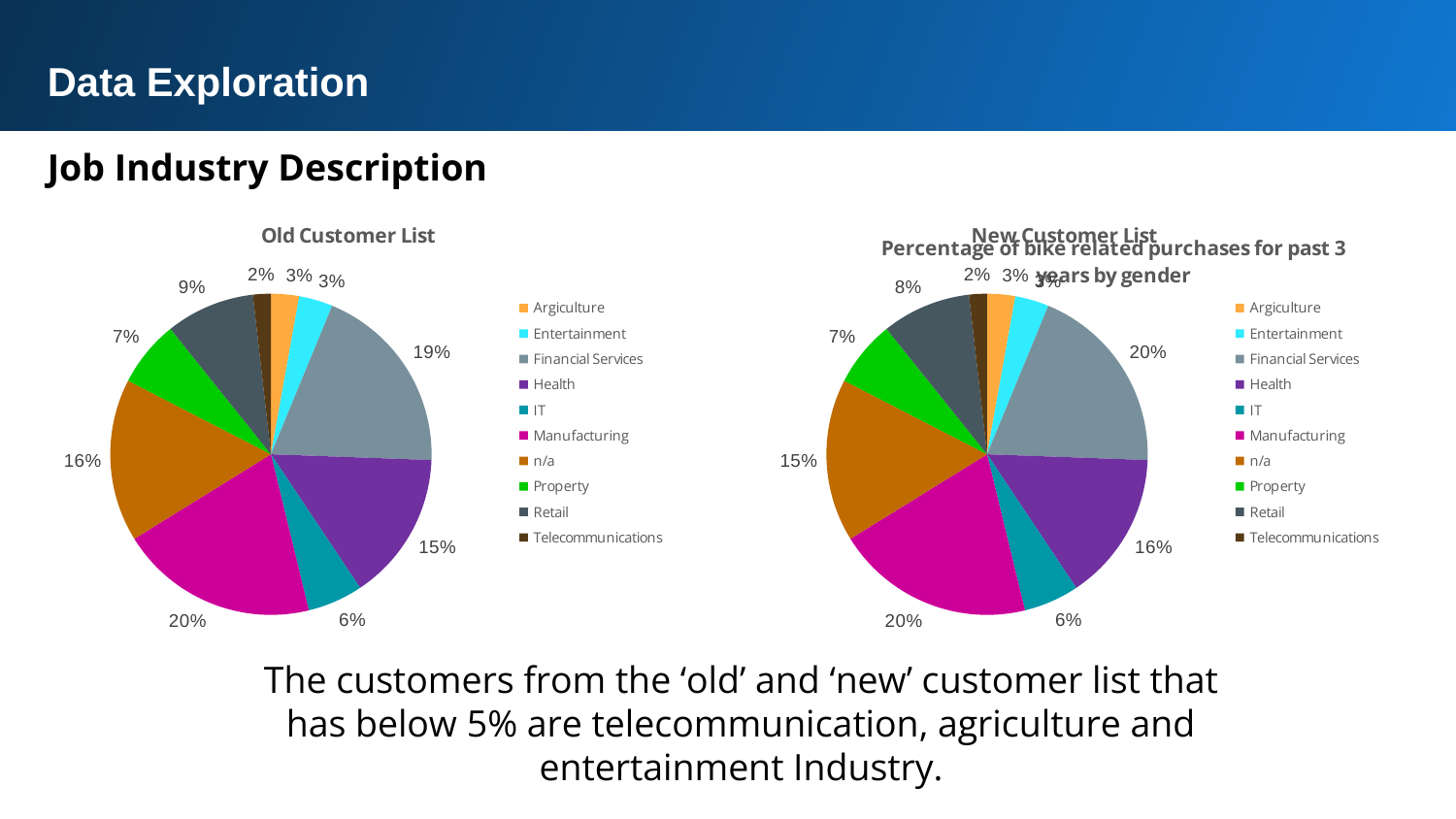

Data Exploration
Job Industry Description

### Chart: Old Customer List

| Category | Total |
|---|---|
| Argiculture | 113.0 |
| Entertainment | 136.0 |
| Financial Services | 774.0 |
| Health | 602.0 |
| IT | 223.0 |
| Manufacturing | 799.0 |
| n/a | 656.0 |
| Property | 267.0 |
| Retail | 358.0 |
| Telecommunications | 72.0 |

### Chart: New Customer List

| Category | Total |
|---|---|
| Argiculture | 113.0 |
| Entertainment | 136.0 |
| Financial Services | 774.0 |
| Health | 602.0 |
| IT | 223.0 |
| Manufacturing | 799.0 |
| n/a | 656.0 |
| Property | 267.0 |
| Retail | 358.0 |
| Telecommunications | 72.0 |

### Chart: Percentage of bike related purchases for past 3 years by gender

| Category |
|---|
# The customers from the ‘old’ and ‘new’ customer list that has below 5% are telecommunication, agriculture and entertainment Industry.